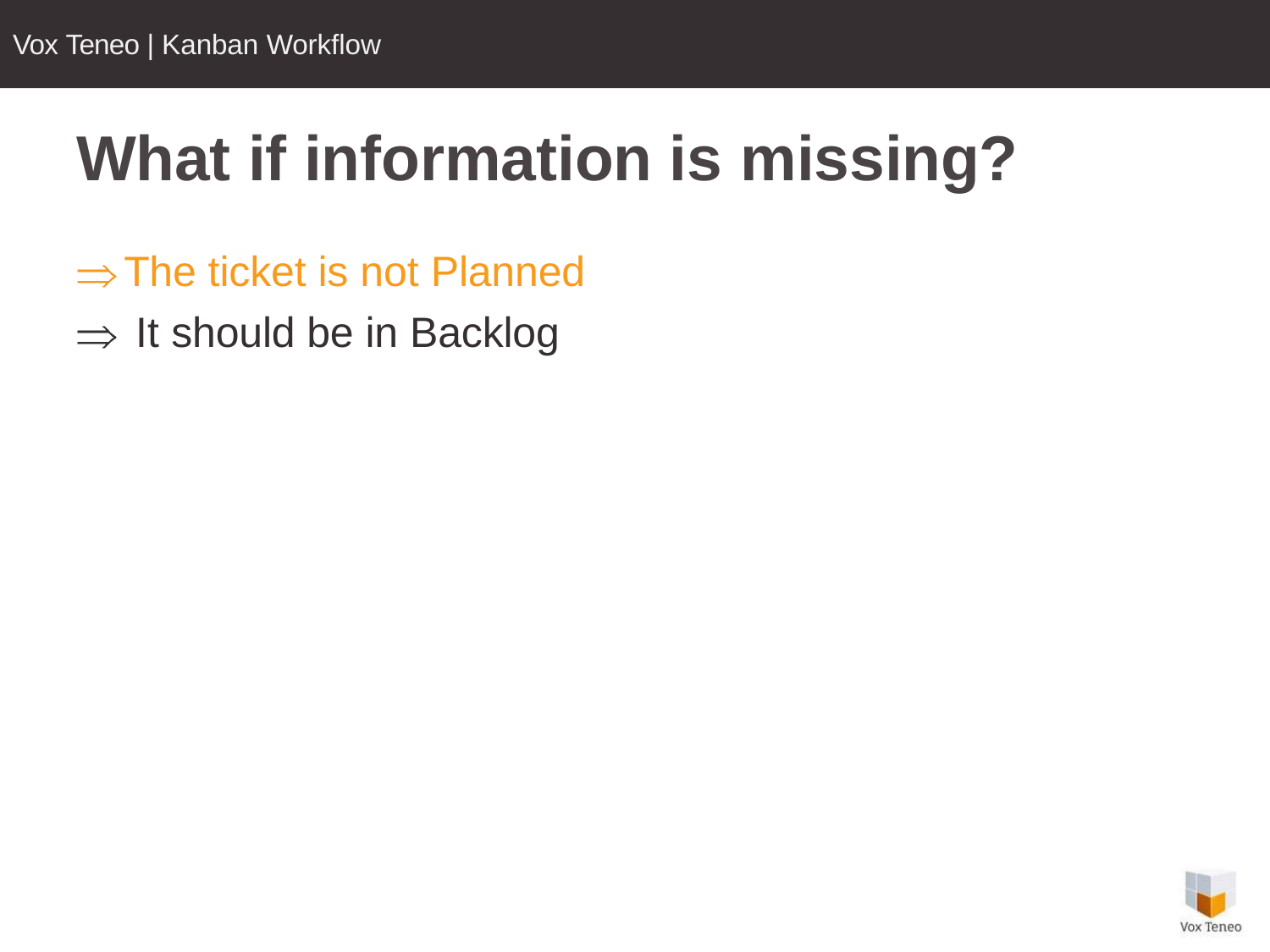

Vox Teneo | Kanban Workflow
What if information is missing?
The ticket is not Planned  It should be in Backlog